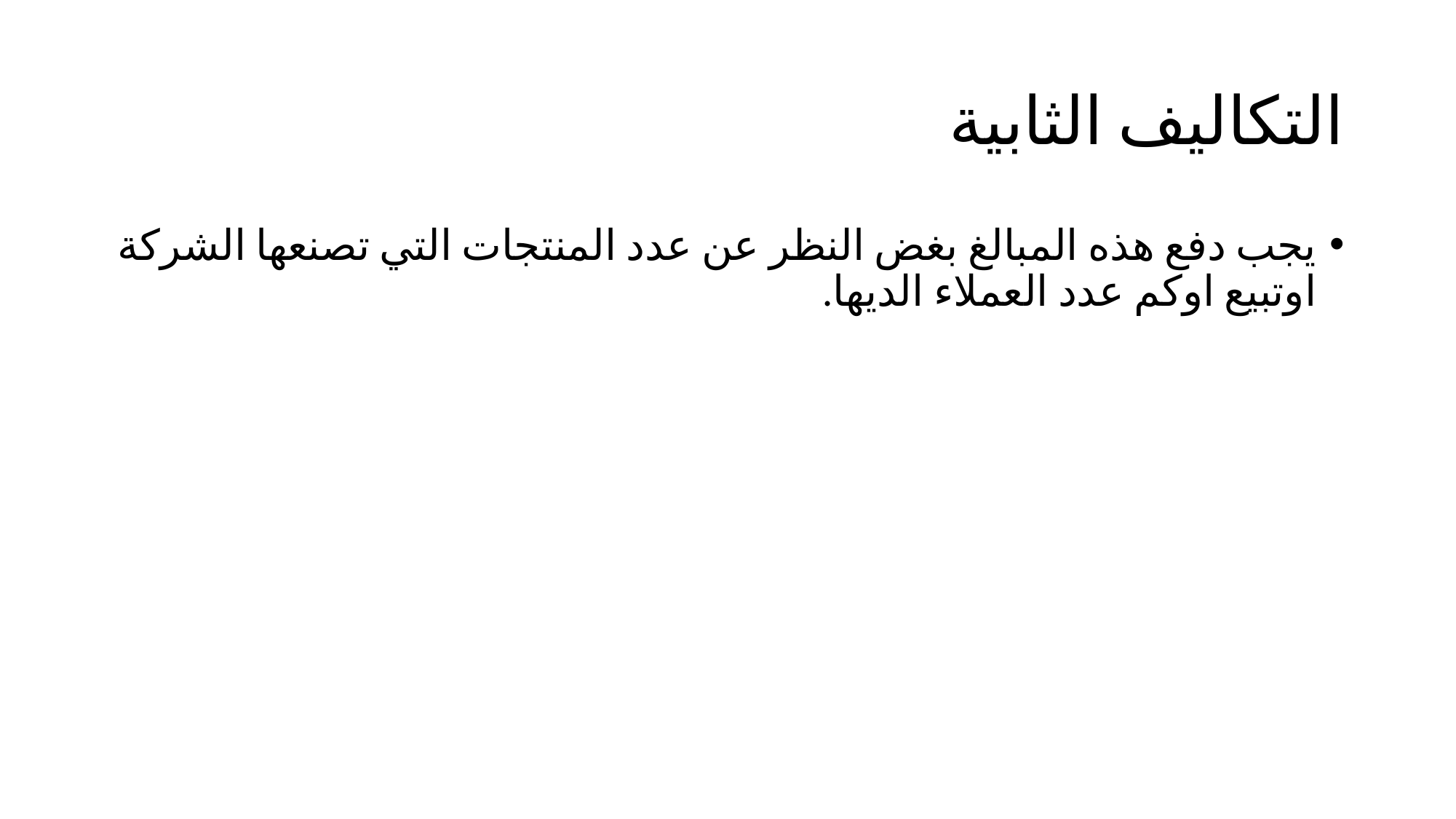

# التكاليف الثابية
يجب دفع هذه المبالغ بغض النظر عن عدد المنتجات التي تصنعها الشركة اوتبيع اوكم عدد العملاء الديها.